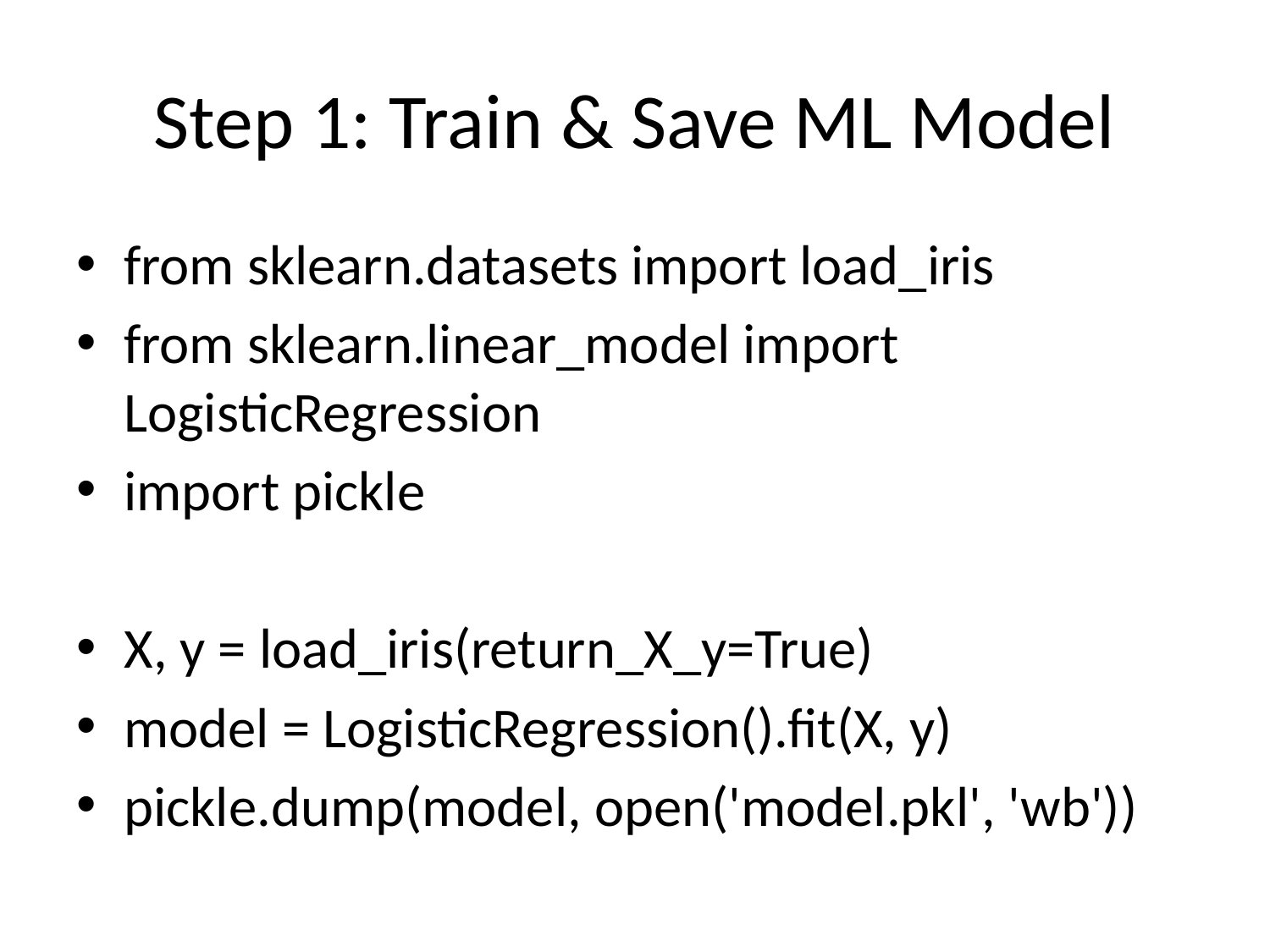

# Step 1: Train & Save ML Model
from sklearn.datasets import load_iris
from sklearn.linear_model import LogisticRegression
import pickle

X, y = load_iris(return_X_y=True)
model = LogisticRegression().fit(X, y)
pickle.dump(model, open('model.pkl', 'wb'))